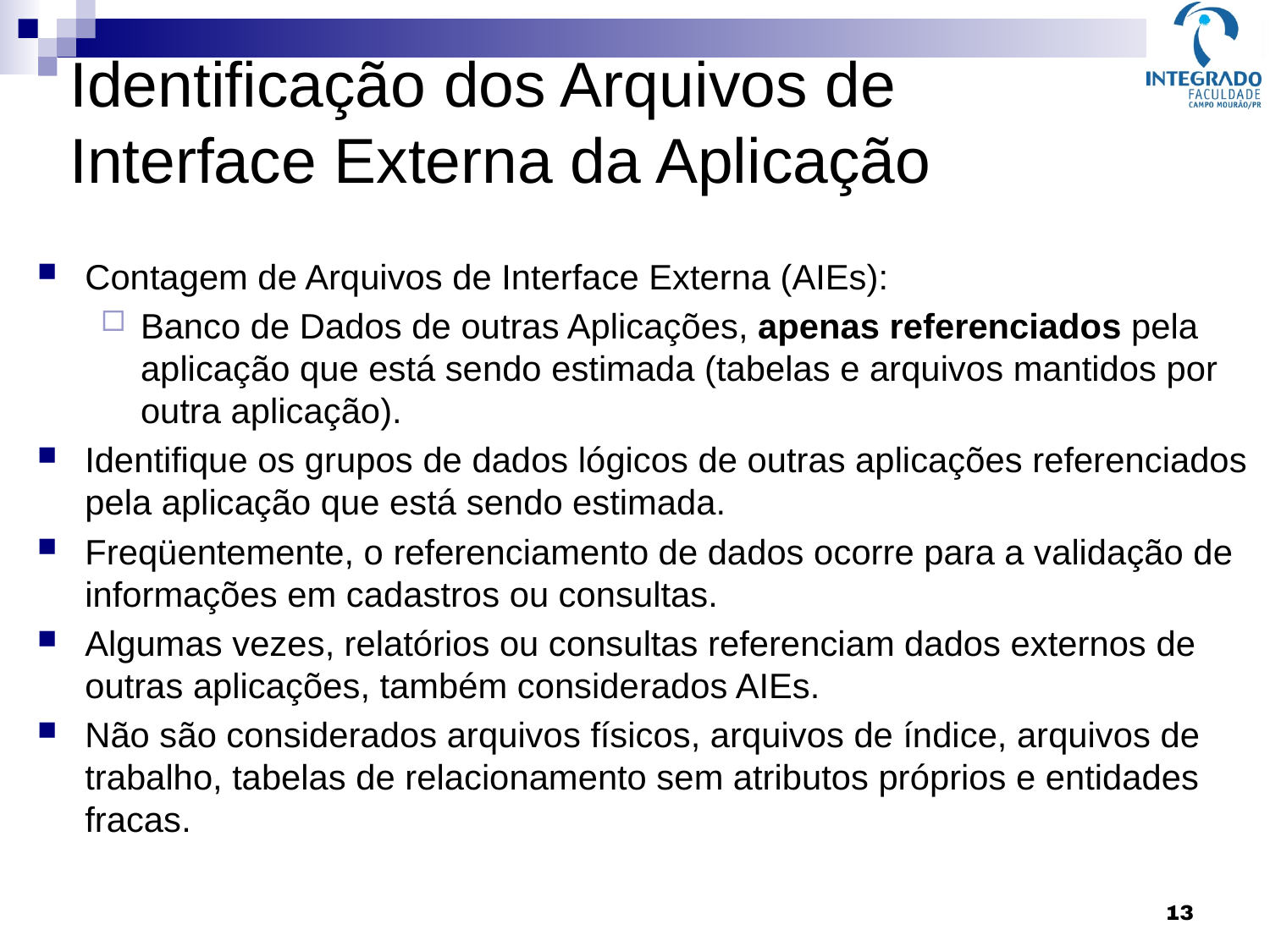

Identificação dos Arquivos de
Interface Externa da Aplicação
Contagem de Arquivos de Interface Externa (AIEs):
Banco de Dados de outras Aplicações, apenas referenciados pela aplicação que está sendo estimada (tabelas e arquivos mantidos por outra aplicação).
Identifique os grupos de dados lógicos de outras aplicações referenciados pela aplicação que está sendo estimada.
Freqüentemente, o referenciamento de dados ocorre para a validação de informações em cadastros ou consultas.
Algumas vezes, relatórios ou consultas referenciam dados externos de outras aplicações, também considerados AIEs.
Não são considerados arquivos físicos, arquivos de índice, arquivos de trabalho, tabelas de relacionamento sem atributos próprios e entidades fracas.
13